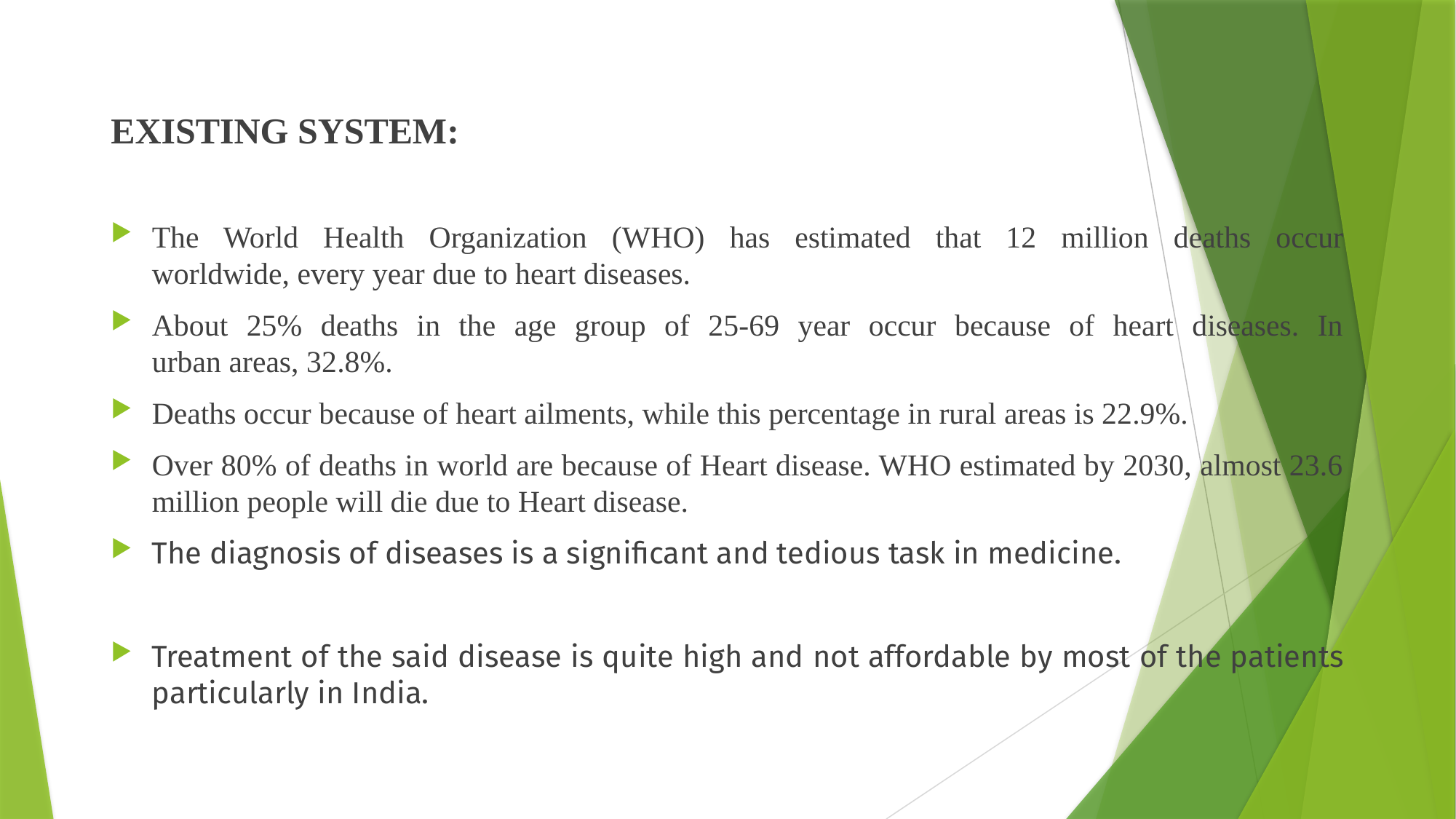

EXISTING SYSTEM:

The World Health Organization (WHO) has estimated that 12 million deaths occur worldwide, every year due to heart diseases.
About 25% deaths in the age group of 25-69 year occur because of heart diseases. In urban areas, 32.8%.
Deaths occur because of heart ailments, while this percentage in rural areas is 22.9%.
Over 80% of deaths in world are because of Heart disease. WHO estimated by 2030, almost 23.6 million people will die due to Heart disease.
The diagnosis of diseases is a significant and tedious task in medicine.

Treatment of the said disease is quite high and not affordable by most of the patients particularly in India.